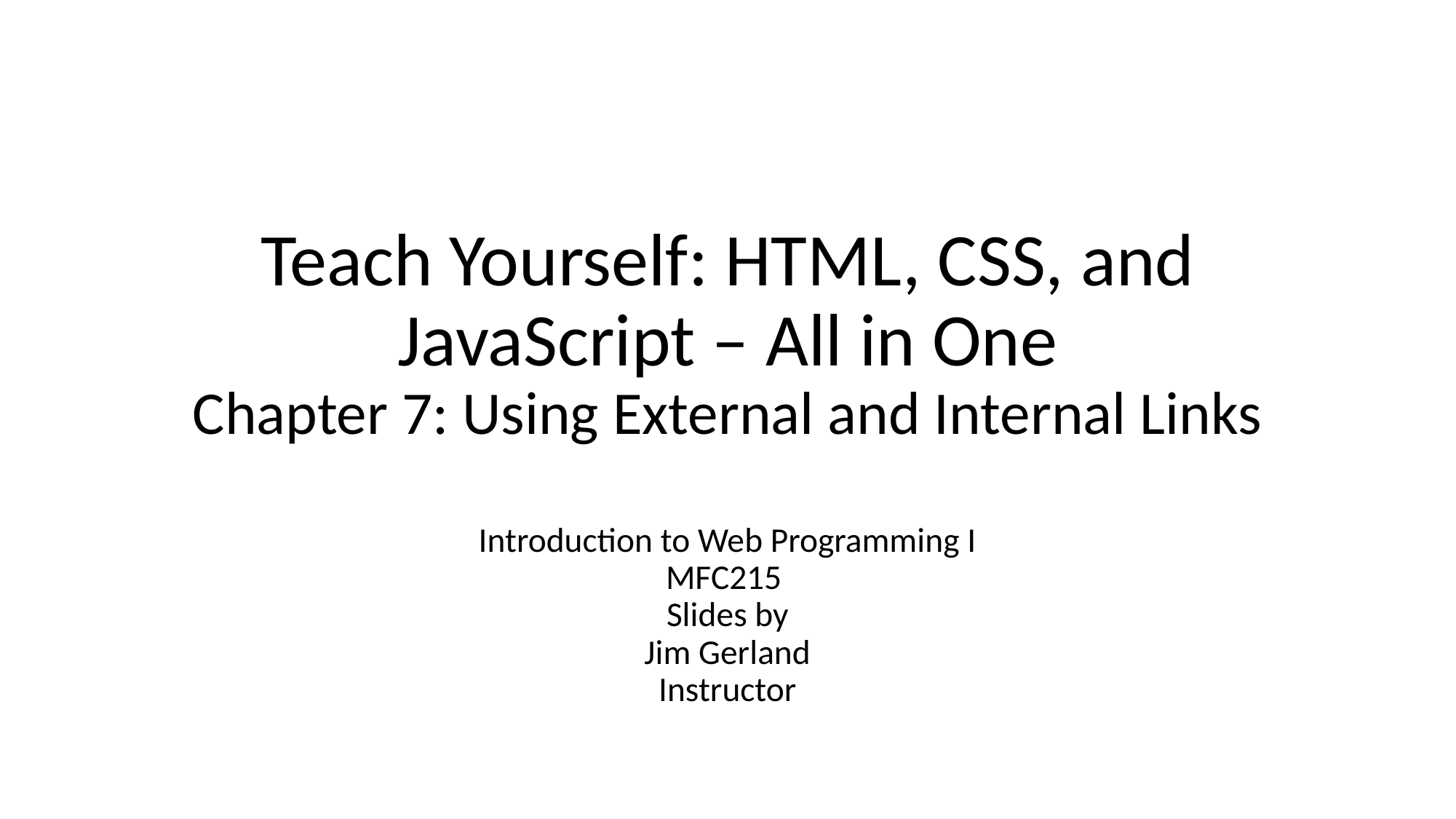

# Teach Yourself: HTML, CSS, and JavaScript – All in One Chapter 7: Using External and Internal Links
Introduction to Web Programming I
MFC215
Slides by
Jim Gerland
Instructor